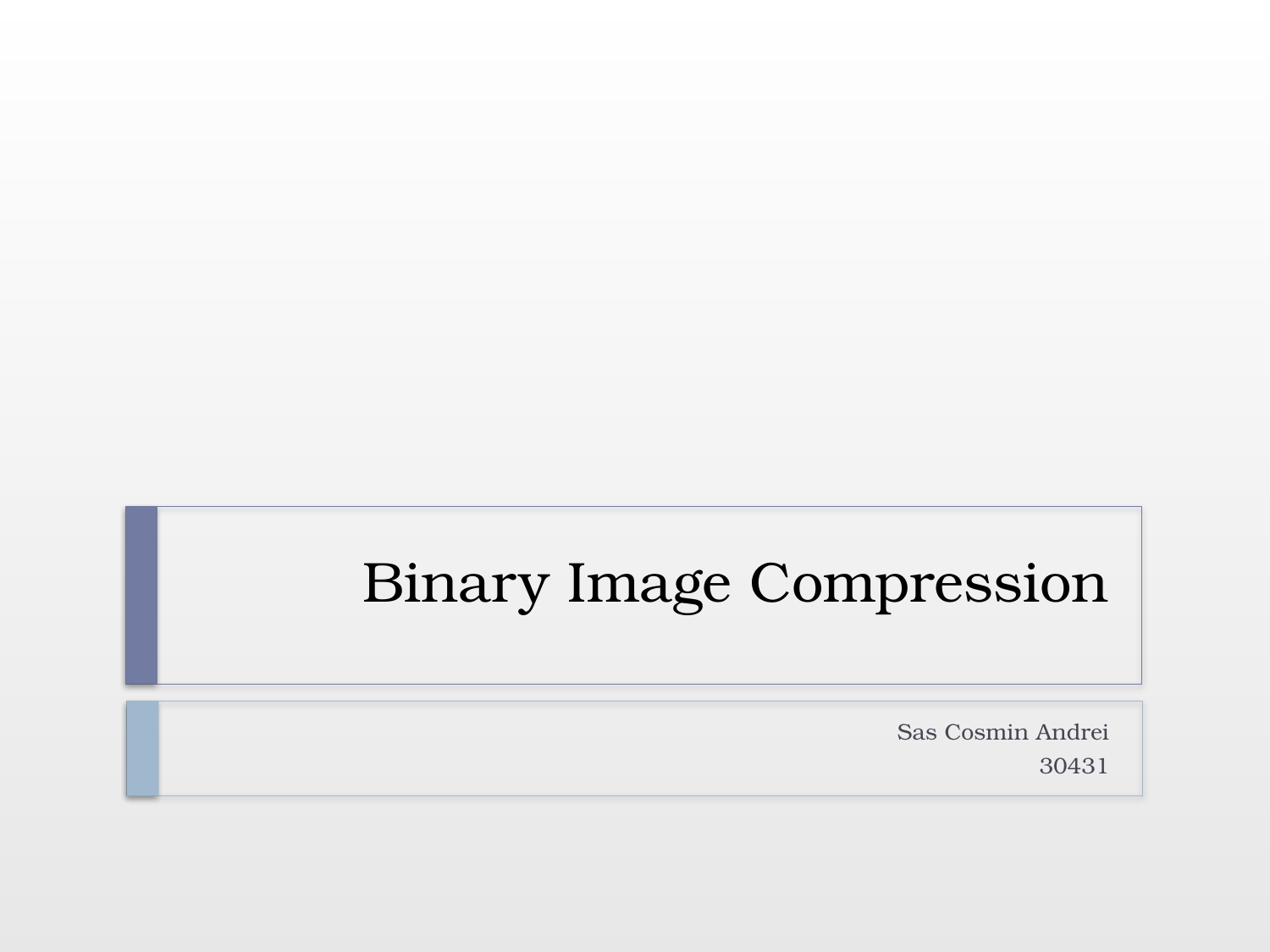

# Binary Image Compression
Sas Cosmin Andrei
30431